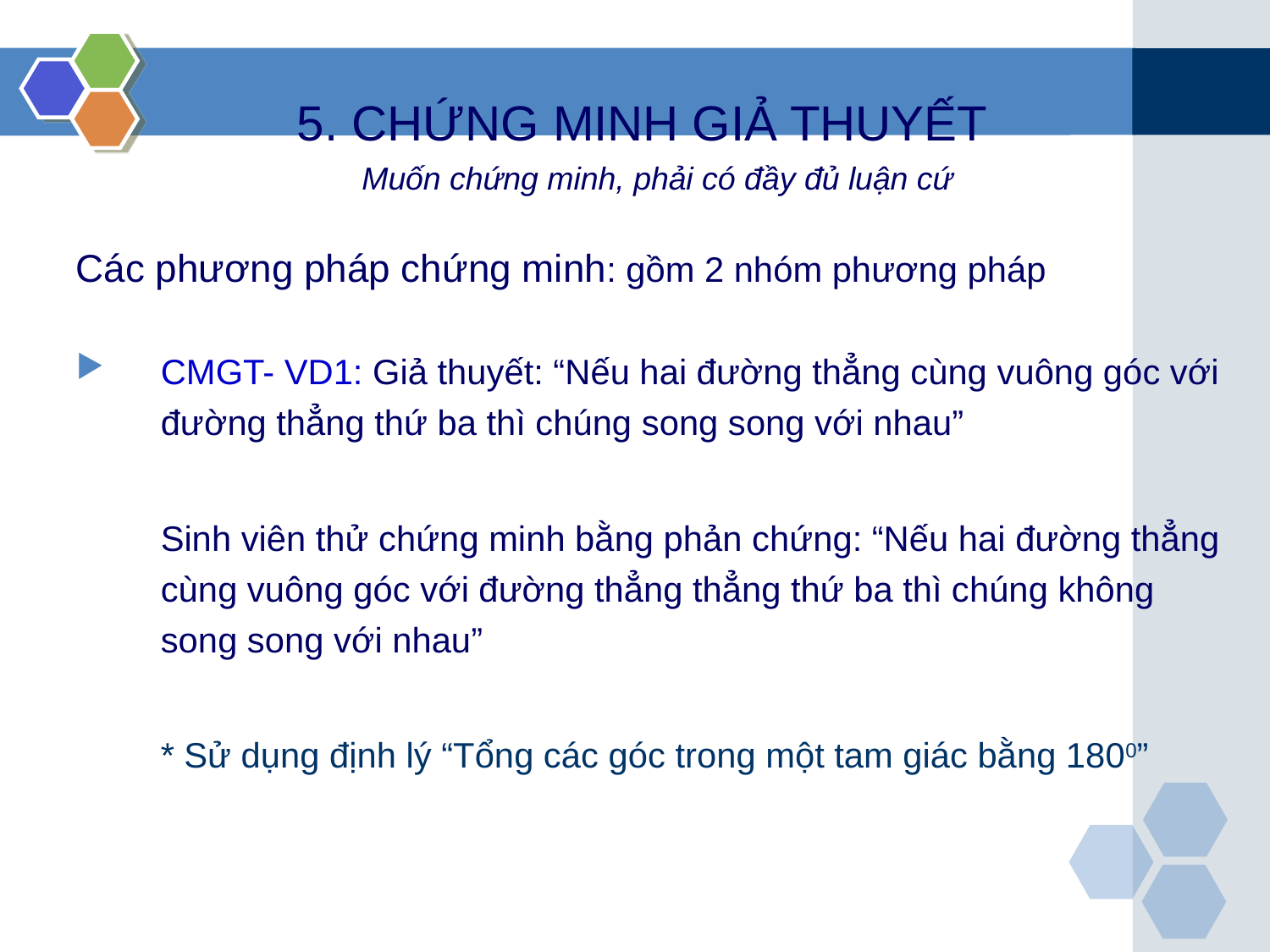

5. CHỨNG MINH GIẢ THUYẾT
Muốn chứng minh, phải có đầy đủ luận cứ
Các phương pháp chứng minh: gồm 2 nhóm phương pháp

CMGT- VD1: Giả thuyết: “Nếu hai đường thẳng cùng vuông góc với đường thẳng thứ ba thì chúng song song với nhau”

	Sinh viên thử chứng minh bằng phản chứng: “Nếu hai đường thẳng cùng vuông góc với đường thẳng thẳng thứ ba thì chúng không song song với nhau”

	* Sử dụng định lý “Tổng các góc trong một tam giác bằng 1800”